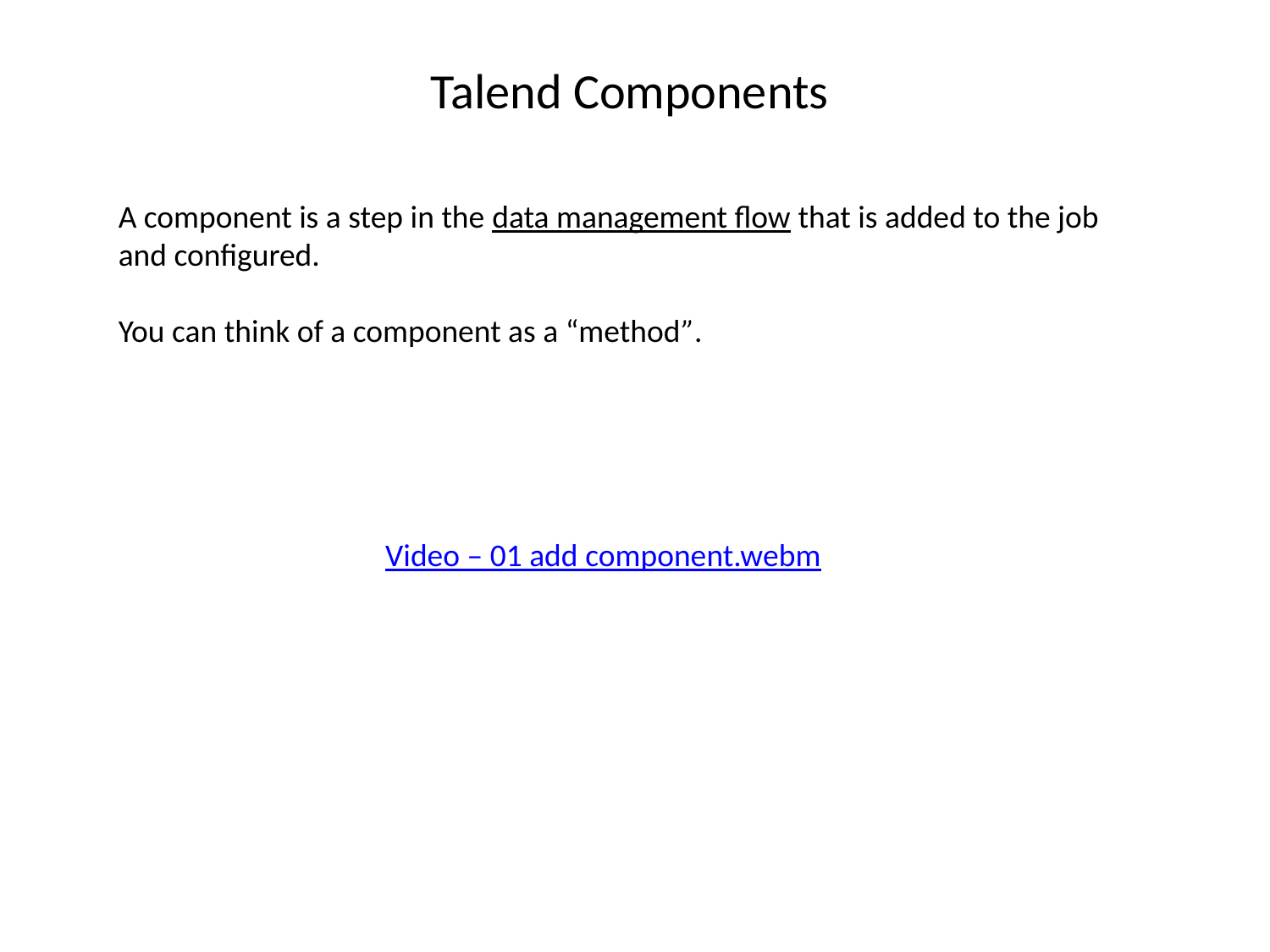

Talend Components
A component is a step in the data management flow that is added to the job and configured.

You can think of a component as a “method”.
Video – 01 add component.webm